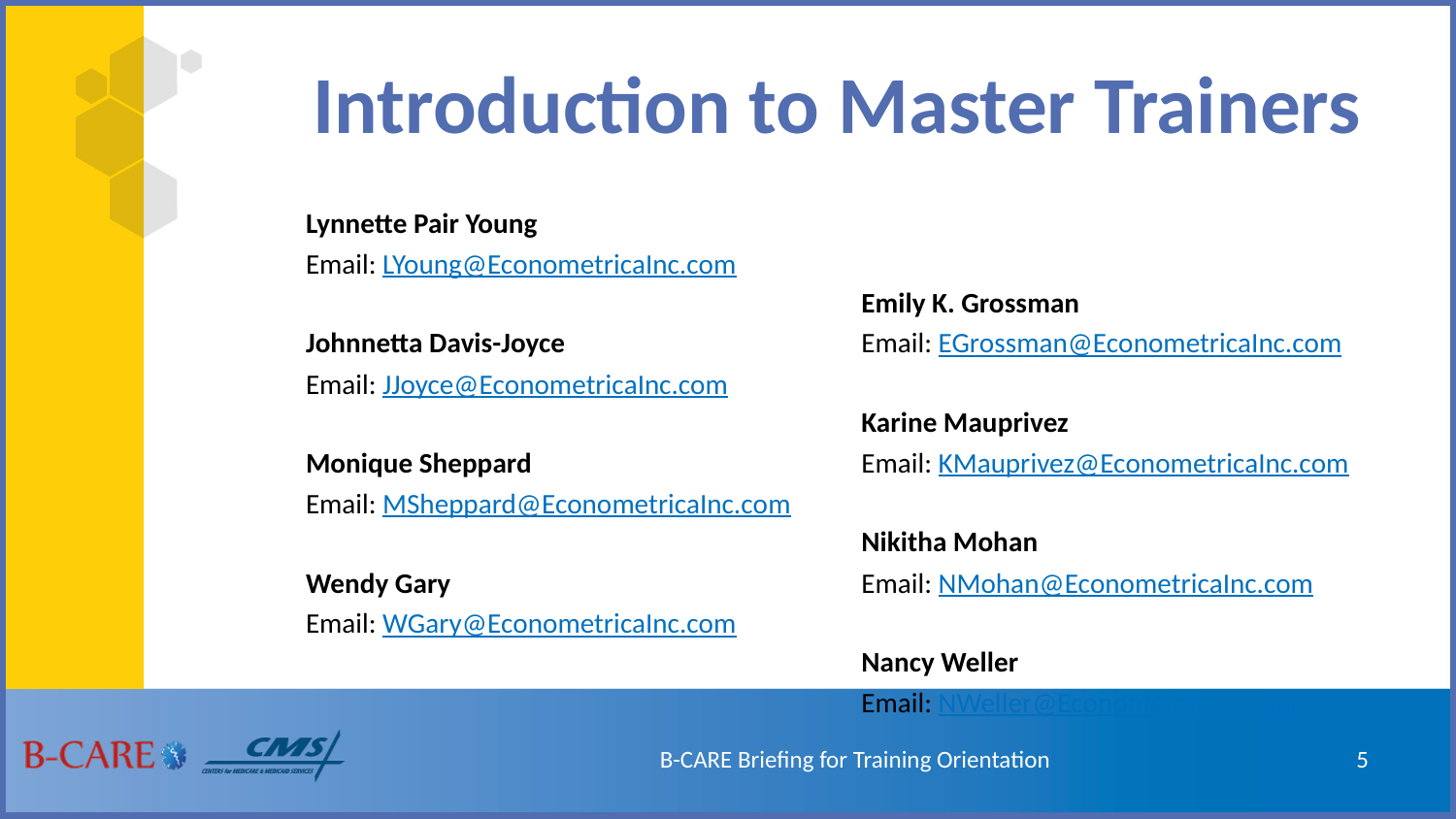

# Introduction to Master Trainers
Lynnette Pair Young
Email: LYoung@EconometricaInc.com
Johnnetta Davis-Joyce
Email: JJoyce@EconometricaInc.com
Monique Sheppard
Email: MSheppard@EconometricaInc.com
Wendy Gary
Email: WGary@EconometricaInc.com

Emily K. Grossman
Email: EGrossman@EconometricaInc.com
Karine Mauprivez
Email: KMauprivez@EconometricaInc.com
Nikitha Mohan
Email: NMohan@EconometricaInc.com
Nancy Weller
Email: NWeller@EconometricaInc.com

B-CARE Briefing for Training Orientation
5